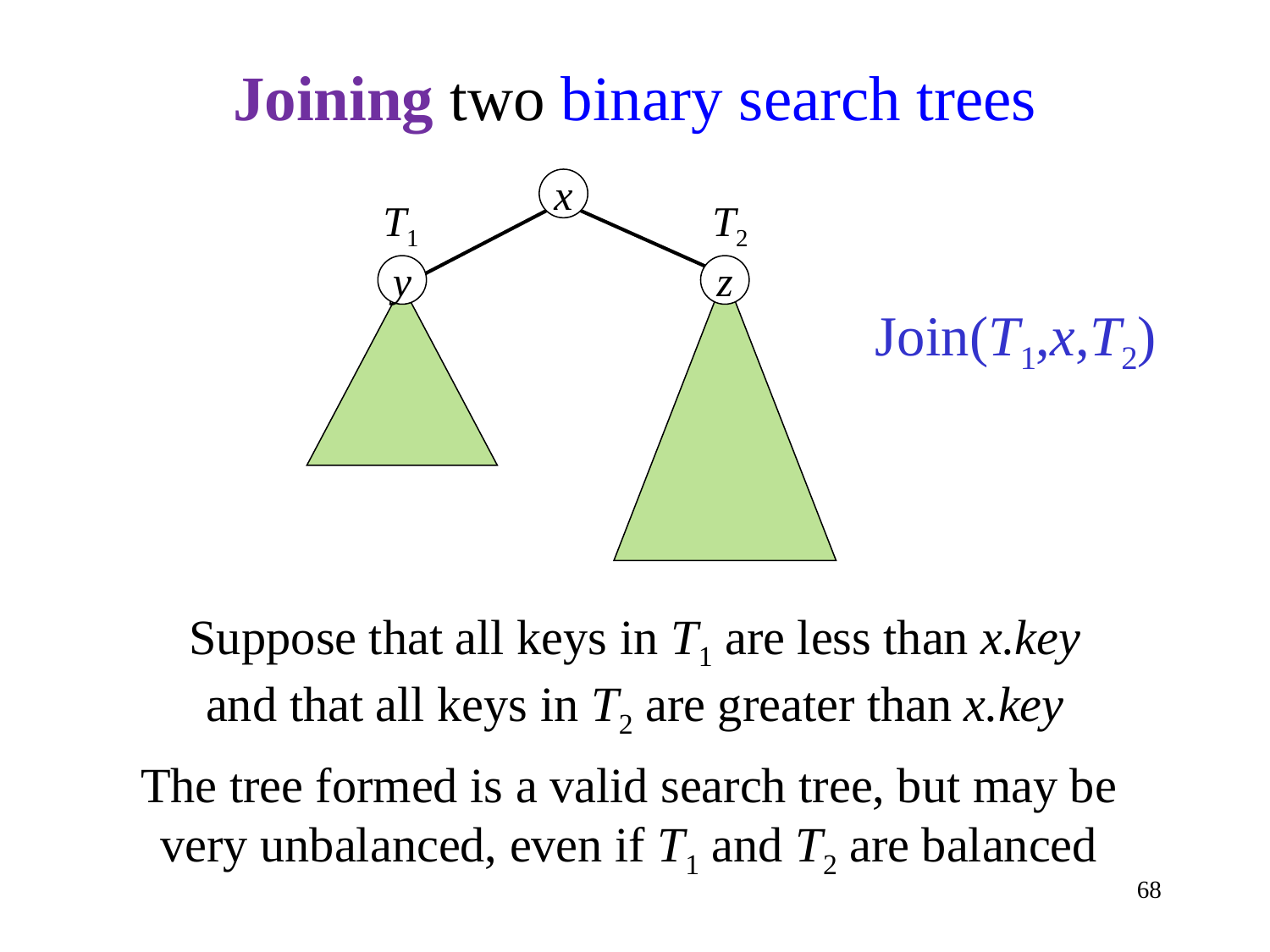

# Joining two binary search trees
x
T1
T2
y
z

Join(T1,x,T2)
Suppose that all keys in T1 are less than x.key
and that all keys in T2 are greater than x.key
The tree formed is a valid search tree, but may be
very unbalanced, even if T1 and T2 are balanced
68